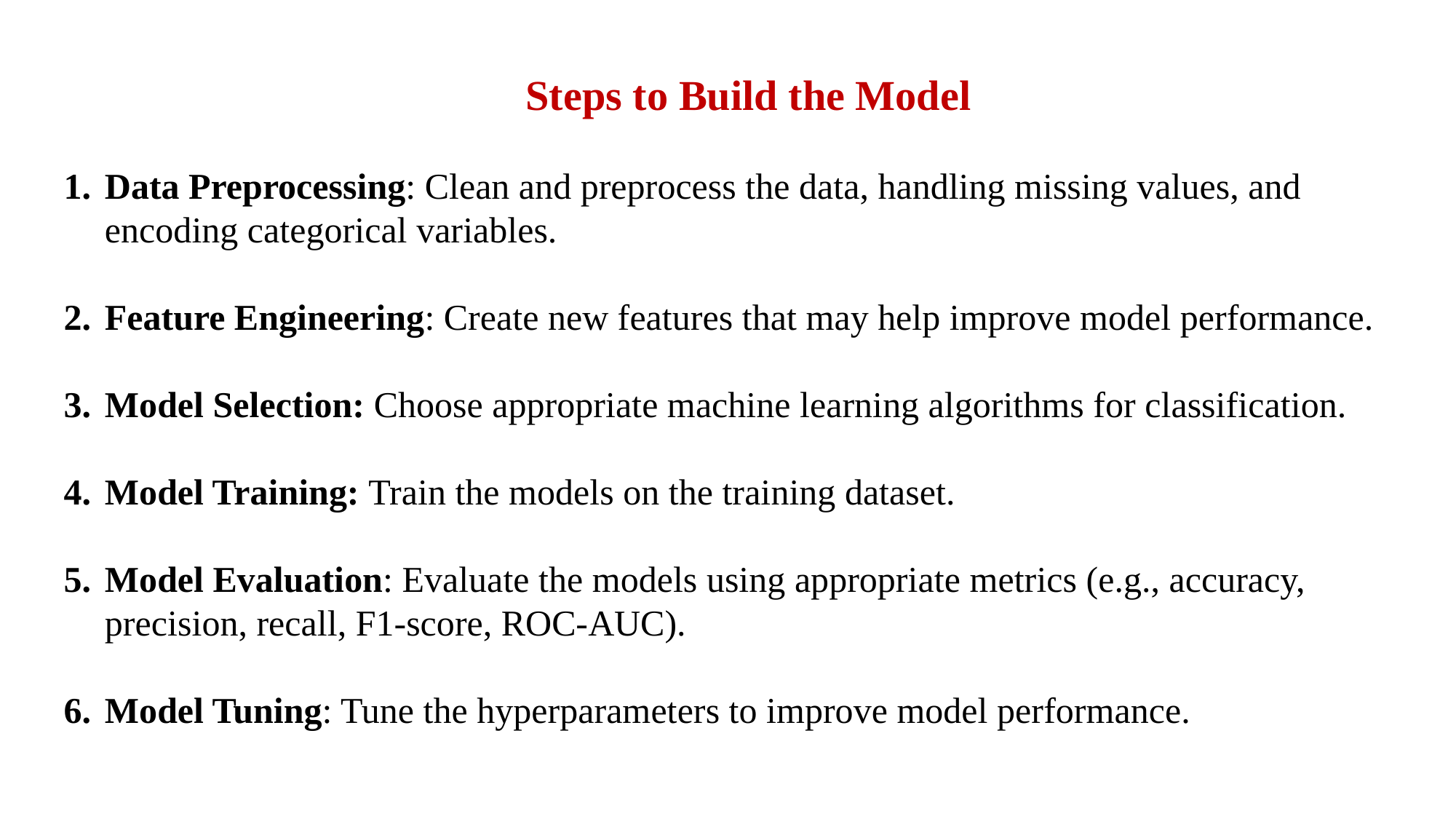

Steps to Build the Model

Data Preprocessing: Clean and preprocess the data, handling missing values, and encoding categorical variables.

Feature Engineering: Create new features that may help improve model performance.

Model Selection: Choose appropriate machine learning algorithms for classification.

Model Training: Train the models on the training dataset.

Model Evaluation: Evaluate the models using appropriate metrics (e.g., accuracy, precision, recall, F1-score, ROC-AUC).

Model Tuning: Tune the hyperparameters to improve model performance.